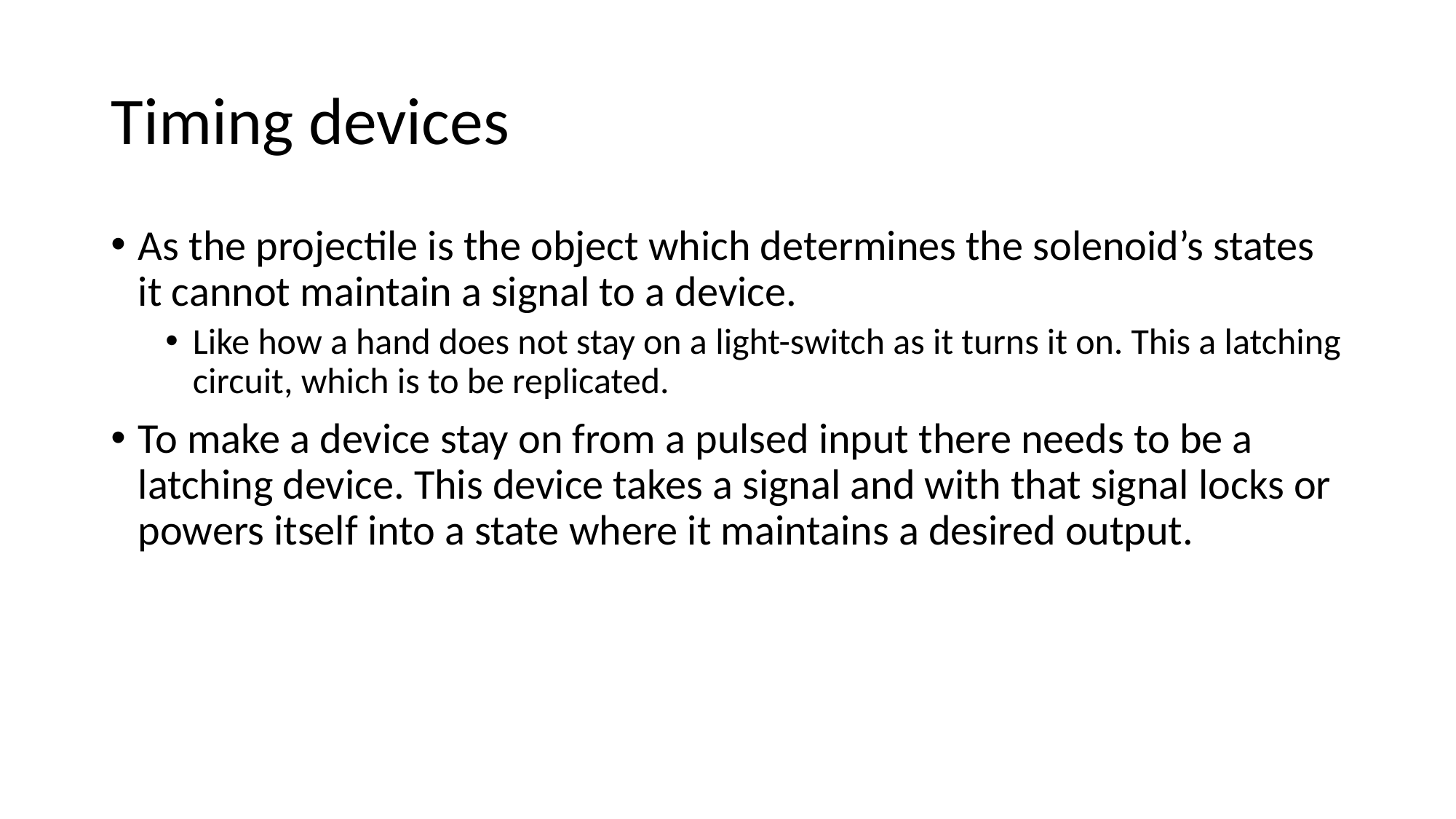

# Timing devices
As the projectile is the object which determines the solenoid’s states it cannot maintain a signal to a device.
Like how a hand does not stay on a light-switch as it turns it on. This a latching circuit, which is to be replicated.
To make a device stay on from a pulsed input there needs to be a latching device. This device takes a signal and with that signal locks or powers itself into a state where it maintains a desired output.